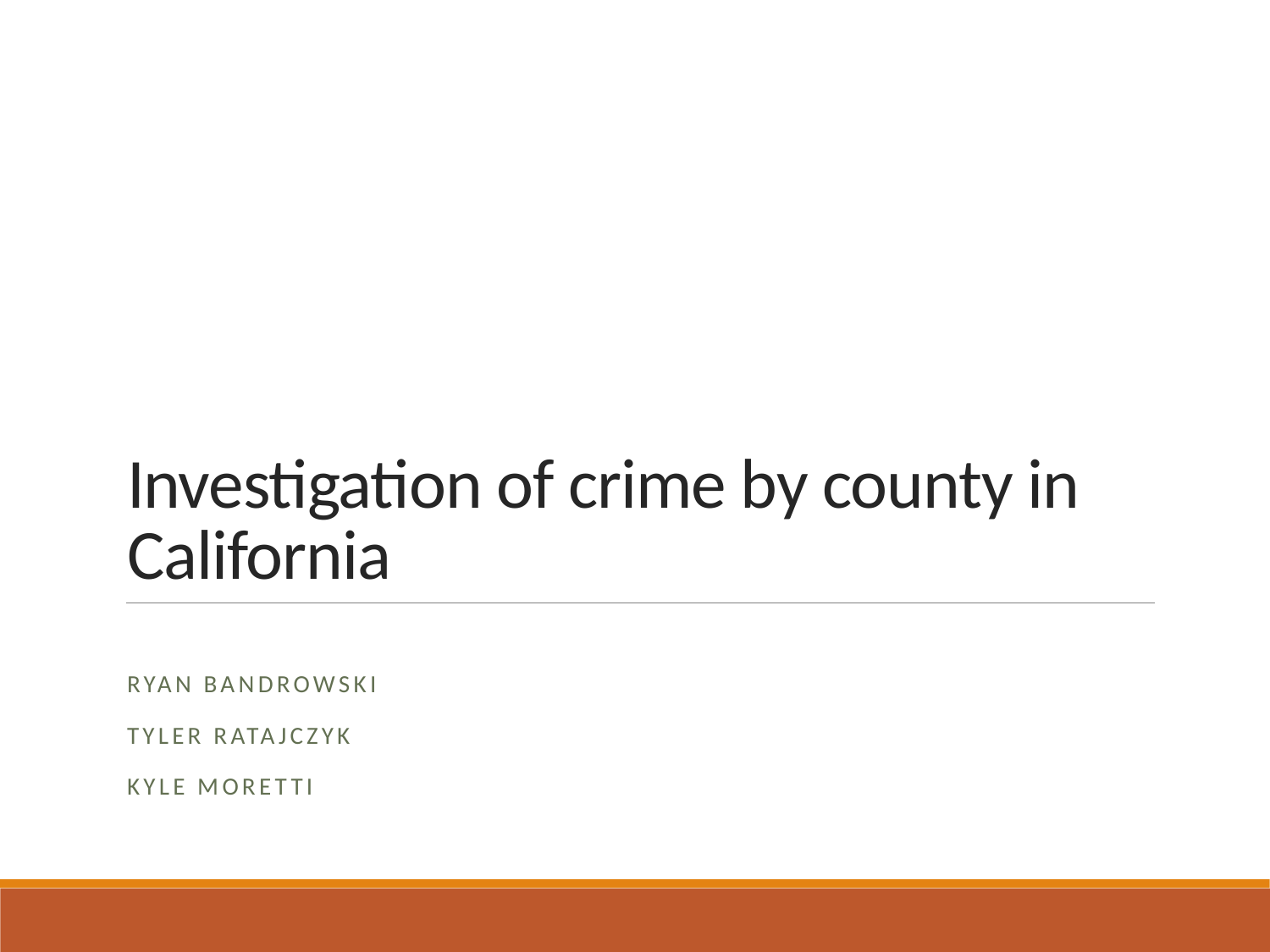

# Investigation of crime by county in California
Ryan Bandrowski
Tyler Ratajczyk
Kyle Moretti